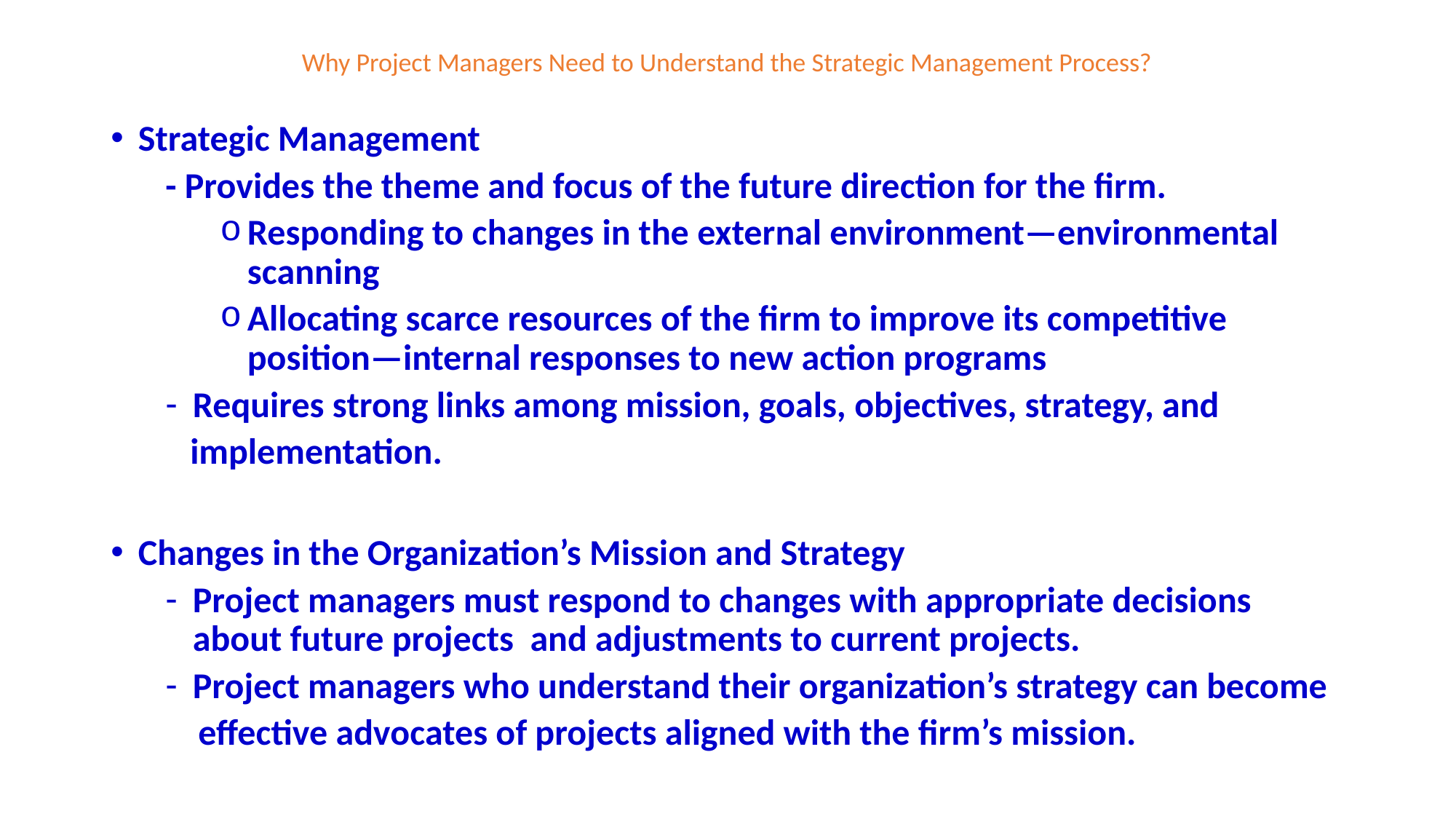

# Why Project Managers Need to Understand the Strategic Management Process?
Strategic Management
- Provides the theme and focus of the future direction for the firm.
Responding to changes in the external environment—environmental scanning
Allocating scarce resources of the firm to improve its competitive position—internal responses to new action programs
Requires strong links among mission, goals, objectives, strategy, and
   implementation.

Changes in the Organization’s Mission and Strategy
Project managers must respond to changes with appropriate decisions about future projects  and adjustments to current projects.
Project managers who understand their organization’s strategy can become
    effective advocates of projects aligned with the firm’s mission.